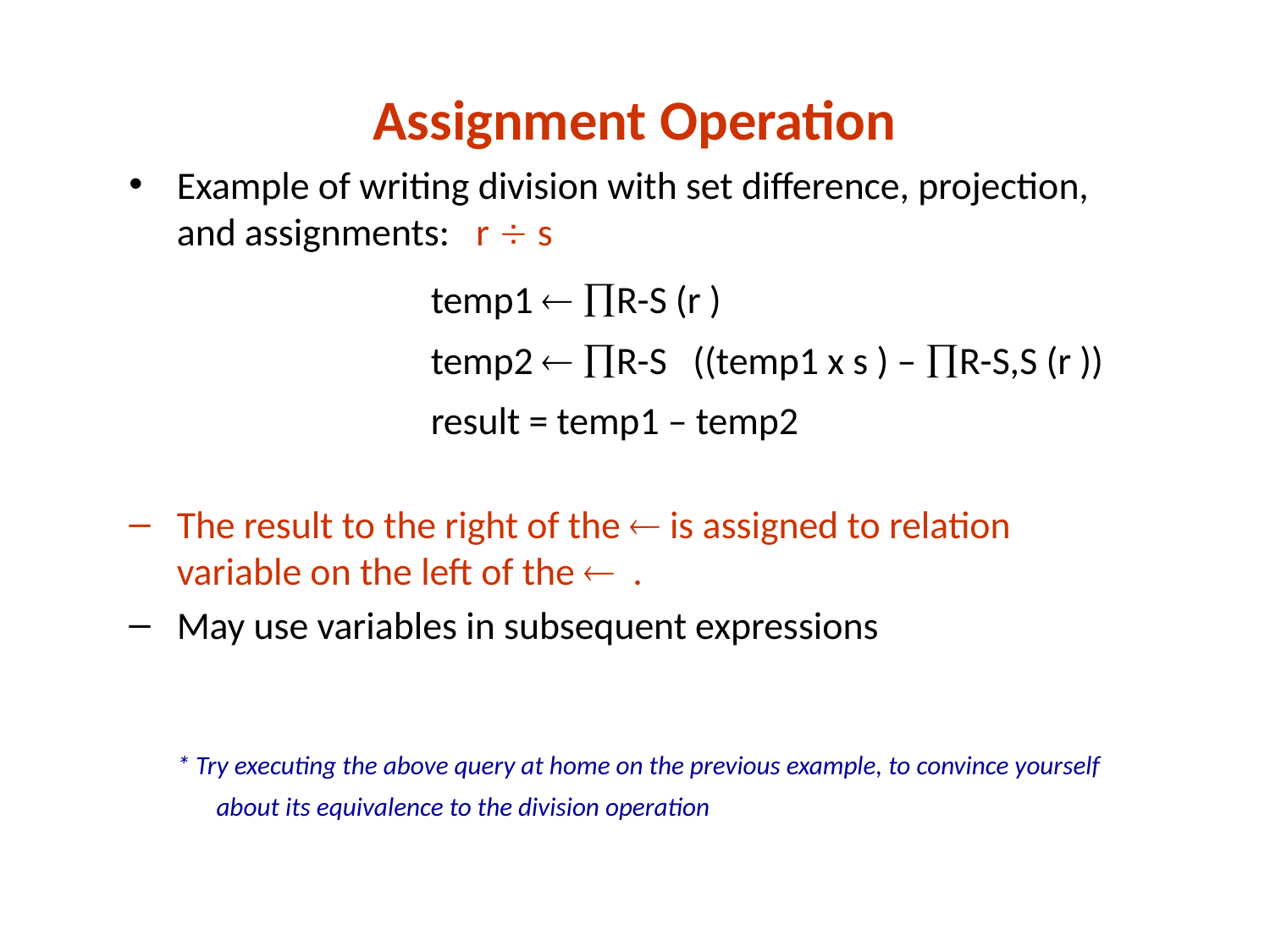

# Assignment Operation
Example of writing division with set difference, projection, and assignments:   r ÷ s
			temp1 ← ∏R-S (r )
		temp2 ← ∏R-S   ((temp1 x s ) – ∏R-S,S (r ))
		result = temp1 – temp2

The result to the right of the ← is assigned to relation variable on the left of the ←  .
May use variables in subsequent expressions

* Try executing the above query at home on the previous example, to convince yourself about its equivalence to the division operation